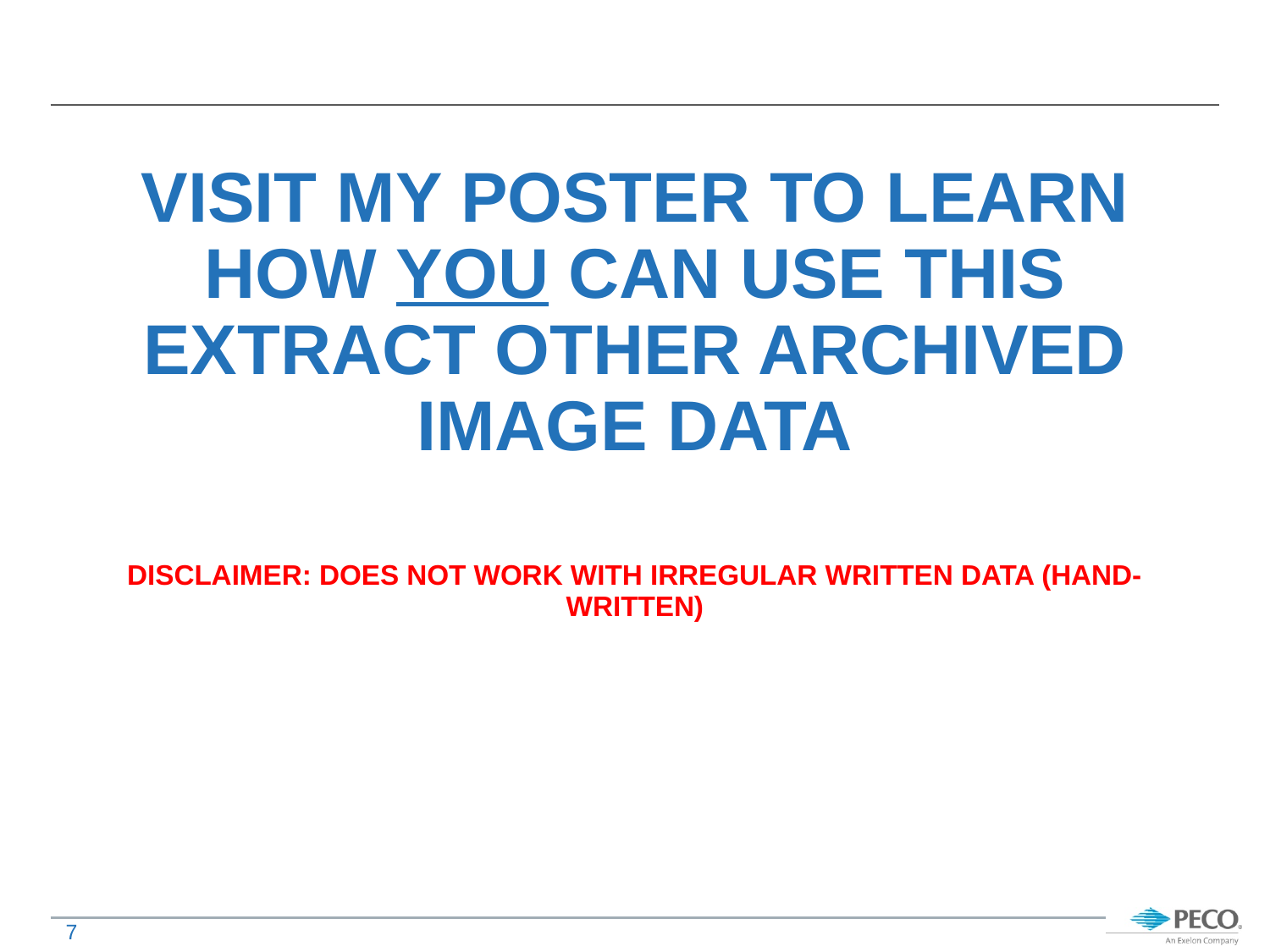

# VISIT MY POSTER TO LEARN HOW YOU CAN USE THIS EXTRACT OTHER ARCHIVED IMAGE DATA
DISCLAIMER: DOES NOT WORK WITH IRREGULAR WRITTEN DATA (HAND-WRITTEN)